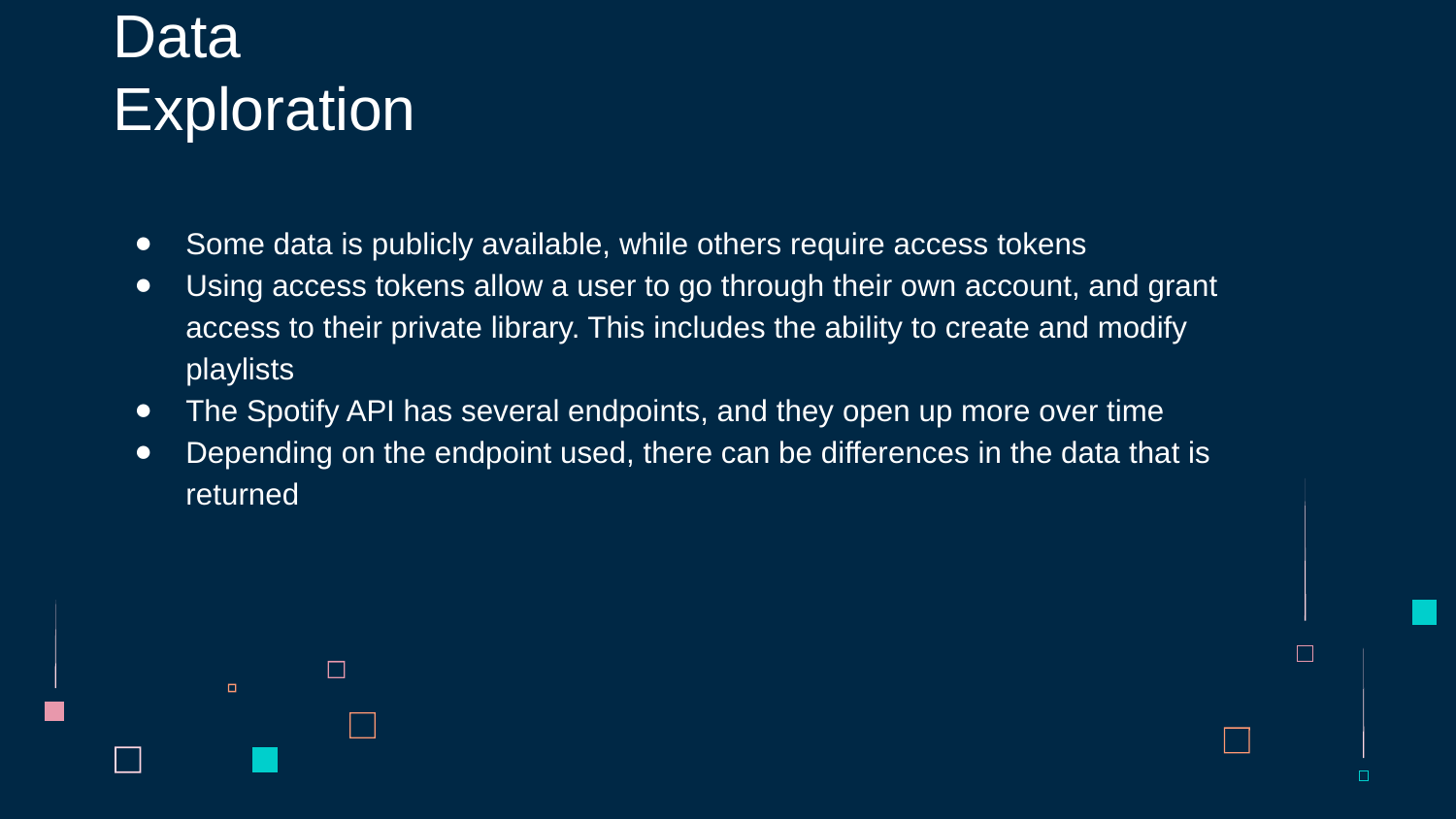

# Data Exploration
Some data is publicly available, while others require access tokens
Using access tokens allow a user to go through their own account, and grant access to their private library. This includes the ability to create and modify playlists
The Spotify API has several endpoints, and they open up more over time
Depending on the endpoint used, there can be differences in the data that is returned